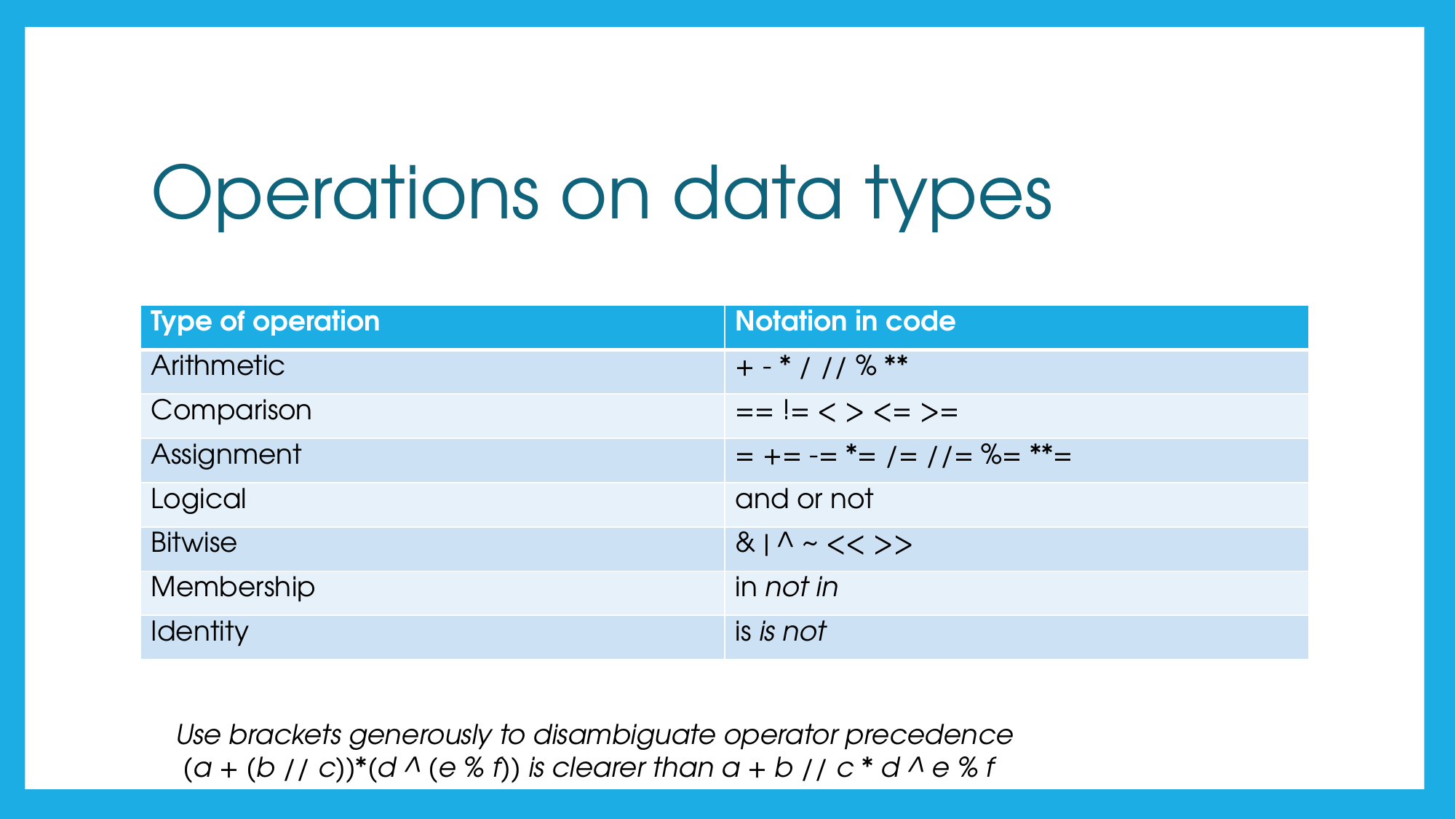

# Operations on data types
| Type of operation | Notation in code |
| --- | --- |
| Arithmetic | + - \* / // % \*\* |
| Comparison | == != < > <= >= |
| Assignment | = += -= \*= /= //= %= \*\*= |
| Logical | and or not |
| Bitwise | & | ^ ~ << >> |
| Membership | in not in |
| Identity | is is not |
Use brackets generously to disambiguate operator precedence
 (a + (b // c))*(d ^ (e % f)) is clearer than a + b // c * d ^ e % f